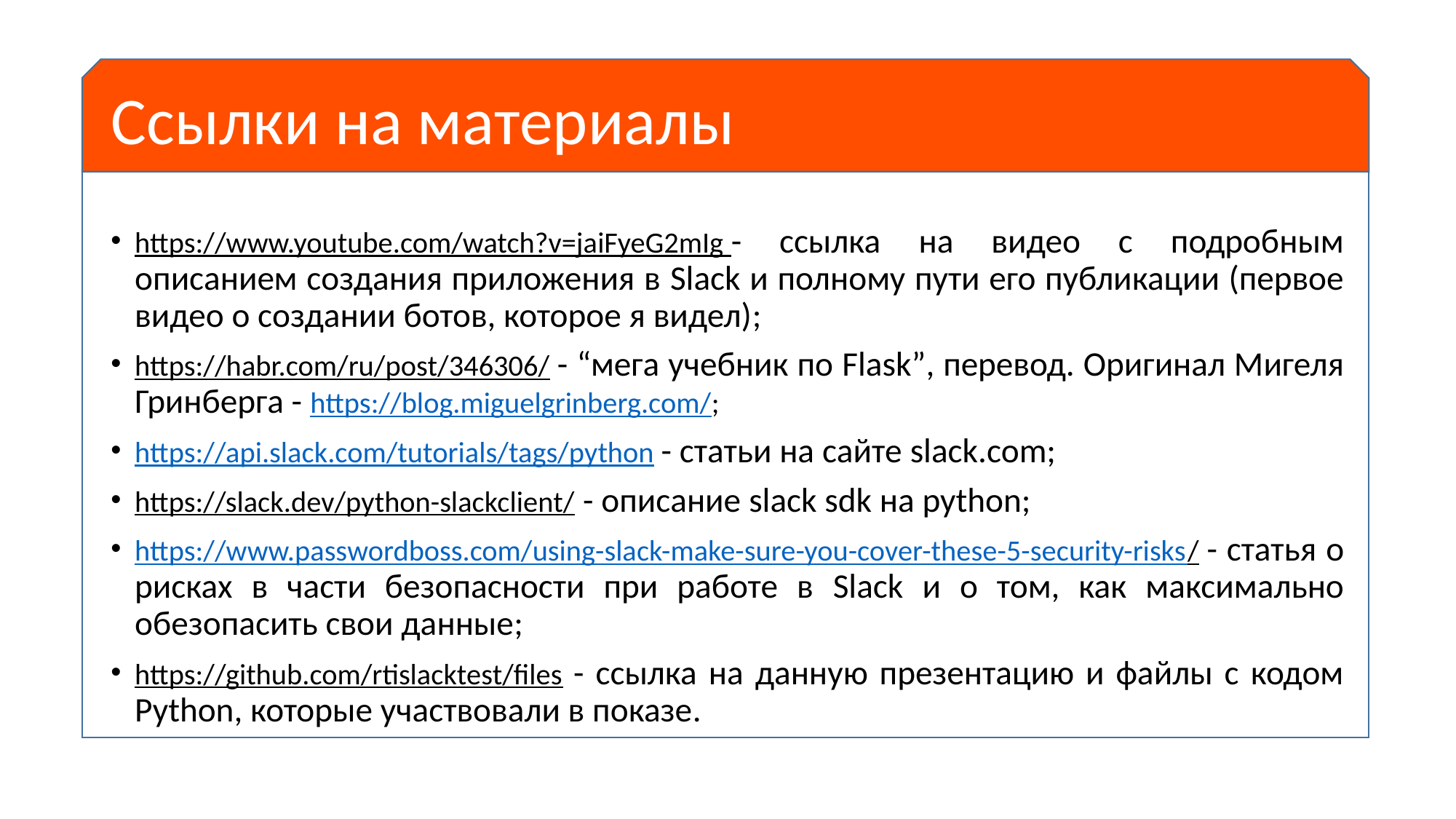

# Ссылки на материалы

https://www.youtube.com/watch?v=jaiFyeG2mIg - ссылка на видео с подробным описанием создания приложения в Slack и полному пути его публикации (первое видео о создании ботов, которое я видел);
https://habr.com/ru/post/346306/ - “мега учебник по Flask”, перевод. Оригинал Мигеля Гринберга - https://blog.miguelgrinberg.com/;
https://api.slack.com/tutorials/tags/python - статьи на сайте slack.com;
https://slack.dev/python-slackclient/ - описание slack sdk на python;
https://www.passwordboss.com/using-slack-make-sure-you-cover-these-5-security-risks/ - статья о рисках в части безопасности при работе в Slack и о том, как максимально обезопасить свои данные;
https://github.com/rtislacktest/files - ссылка на данную презентацию и файлы с кодом Python, которые участвовали в показе.